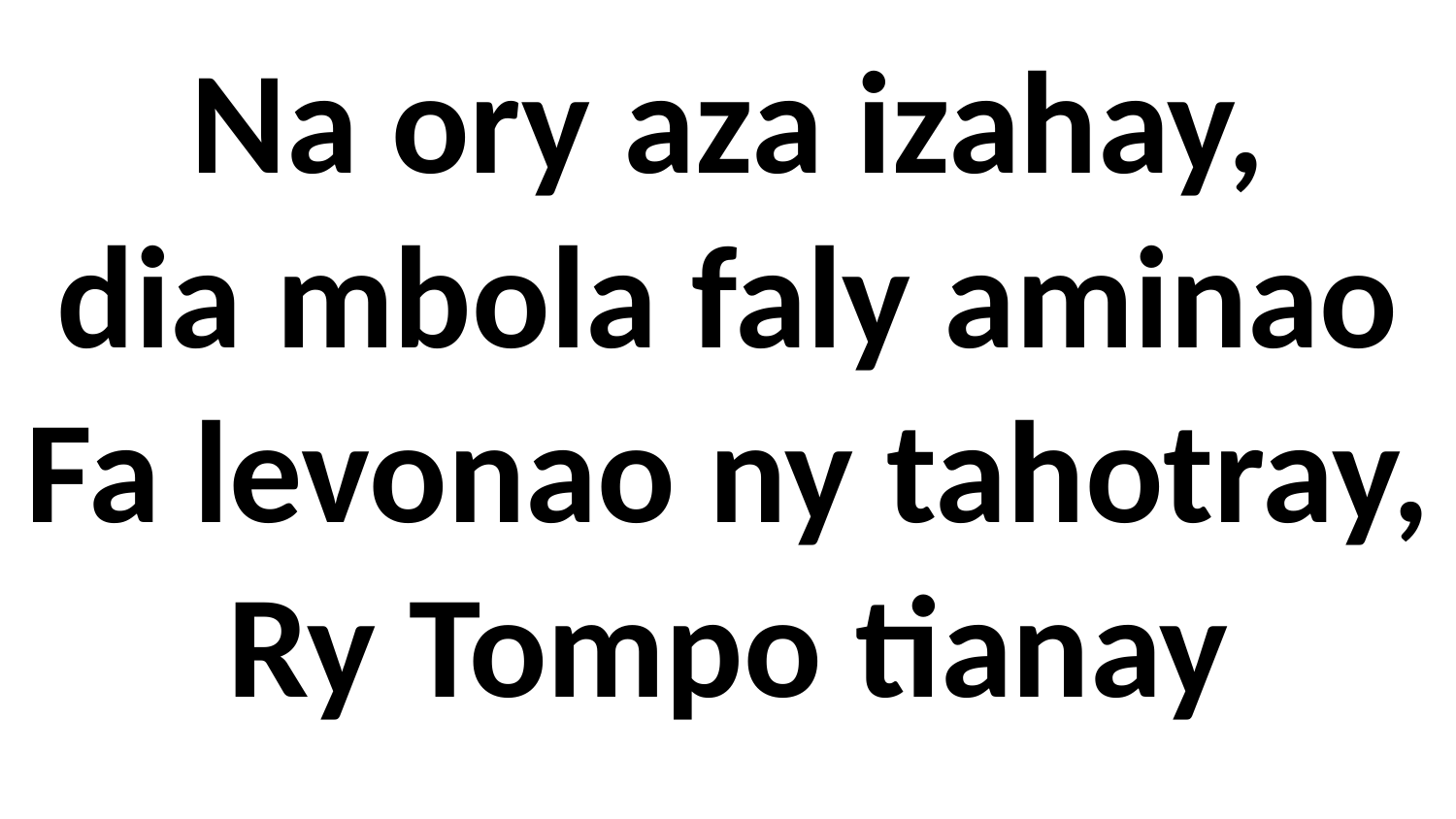

Na ory aza izahay,
dia mbola faly aminao
Fa levonao ny tahotray,
Ry Tompo tianay